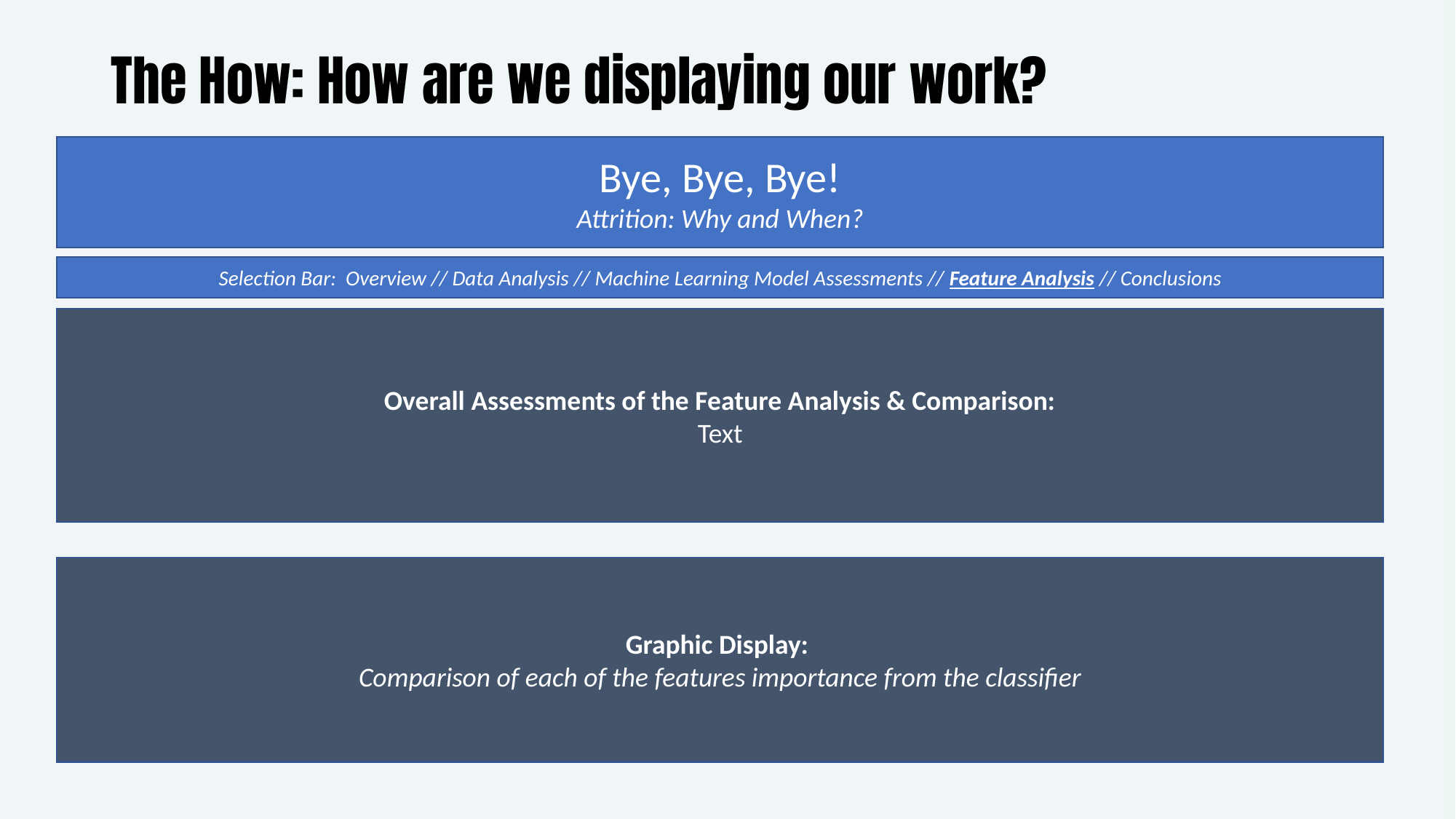

# The How: How are we displaying our work?
Bye, Bye, Bye!
Attrition: Why and When?
Selection Bar:  Overview // Data Analysis // Machine Learning Model Assessments // Feature Analysis // Conclusions
Overall Assessments of the Feature Analysis & Comparison:
Text
Graphic Display:
Comparison of each of the features importance from the classifier